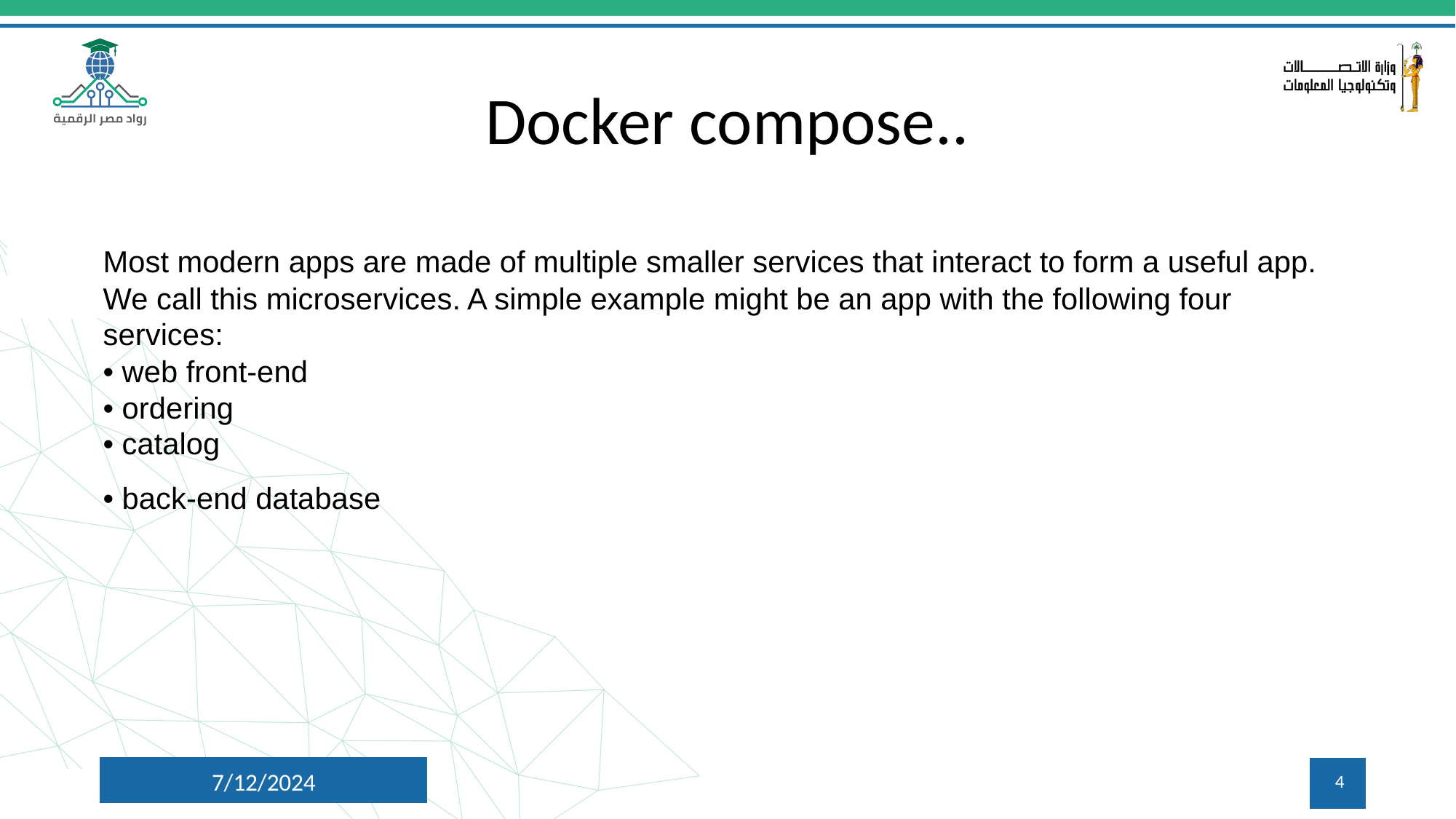

# Docker compose..
Most modern apps are made of multiple smaller services that interact to form a useful app. We call this microservices. A simple example might be an app with the following four services:
• web front-end
• ordering
• catalog
• back-end database
7/12/2024

4